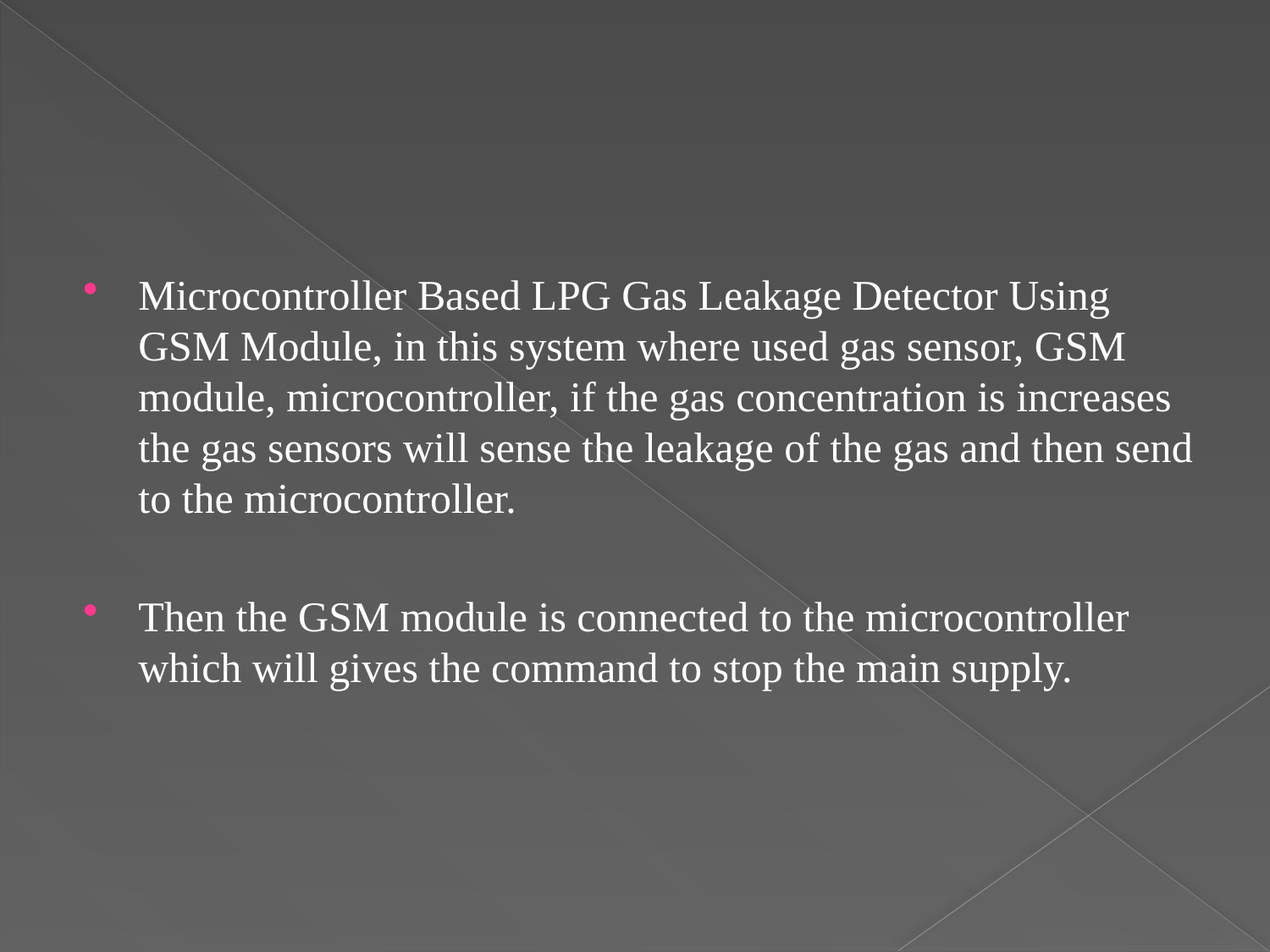

Microcontroller Based LPG Gas Leakage Detector Using GSM Module, in this system where used gas sensor, GSM module, microcontroller, if the gas concentration is increases the gas sensors will sense the leakage of the gas and then send to the microcontroller.

Then the GSM module is connected to the microcontroller which will gives the command to stop the main supply.